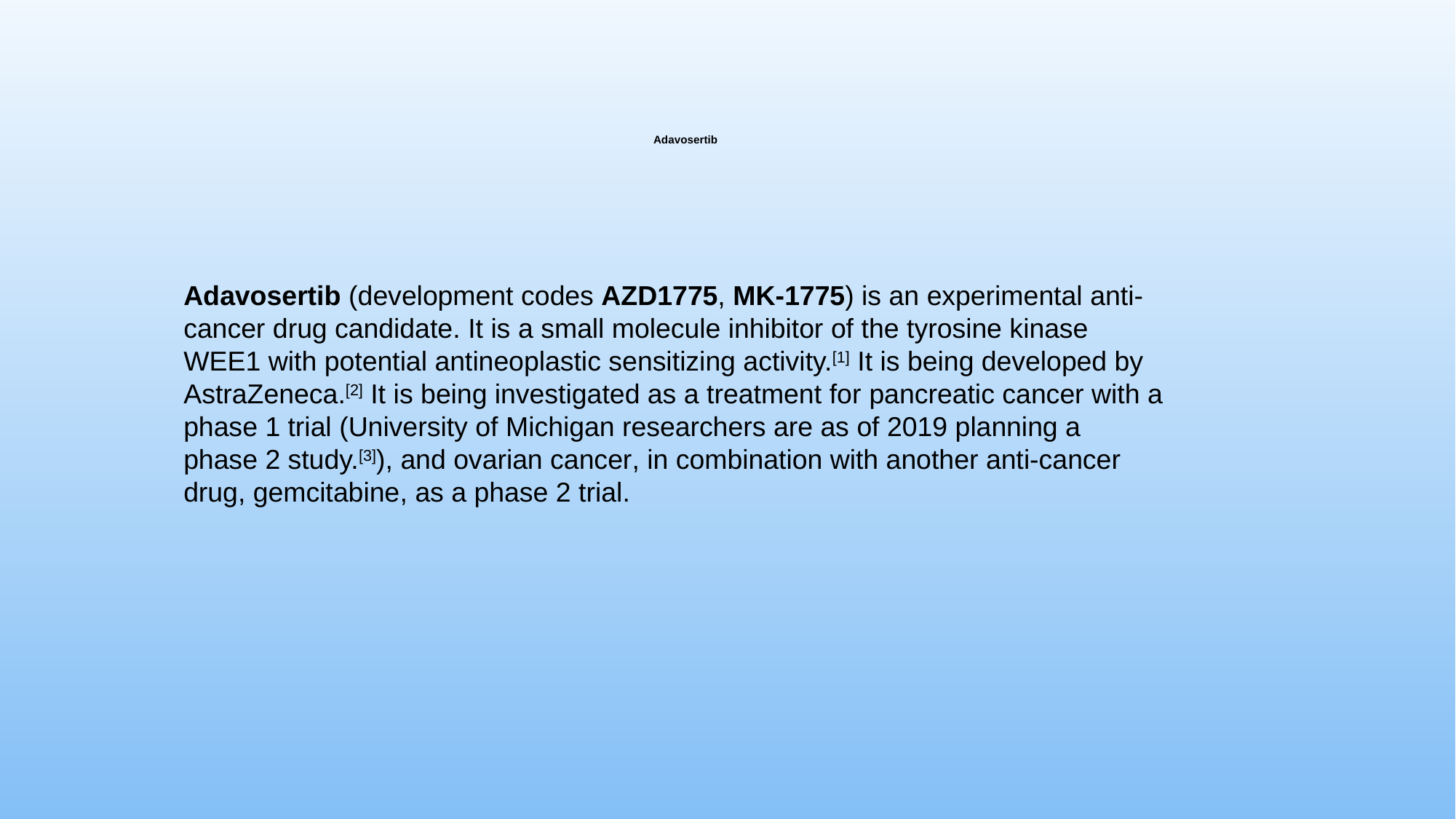

# Adavosertib
Adavosertib (development codes AZD1775, MK-1775) is an experimental anti-cancer drug candidate. It is a small molecule inhibitor of the tyrosine kinase WEE1 with potential antineoplastic sensitizing activity.[1] It is being developed by AstraZeneca.[2] It is being investigated as a treatment for pancreatic cancer with a phase 1 trial (University of Michigan researchers are as of 2019 planning a phase 2 study.[3]), and ovarian cancer, in combination with another anti-cancer drug, gemcitabine, as a phase 2 trial.